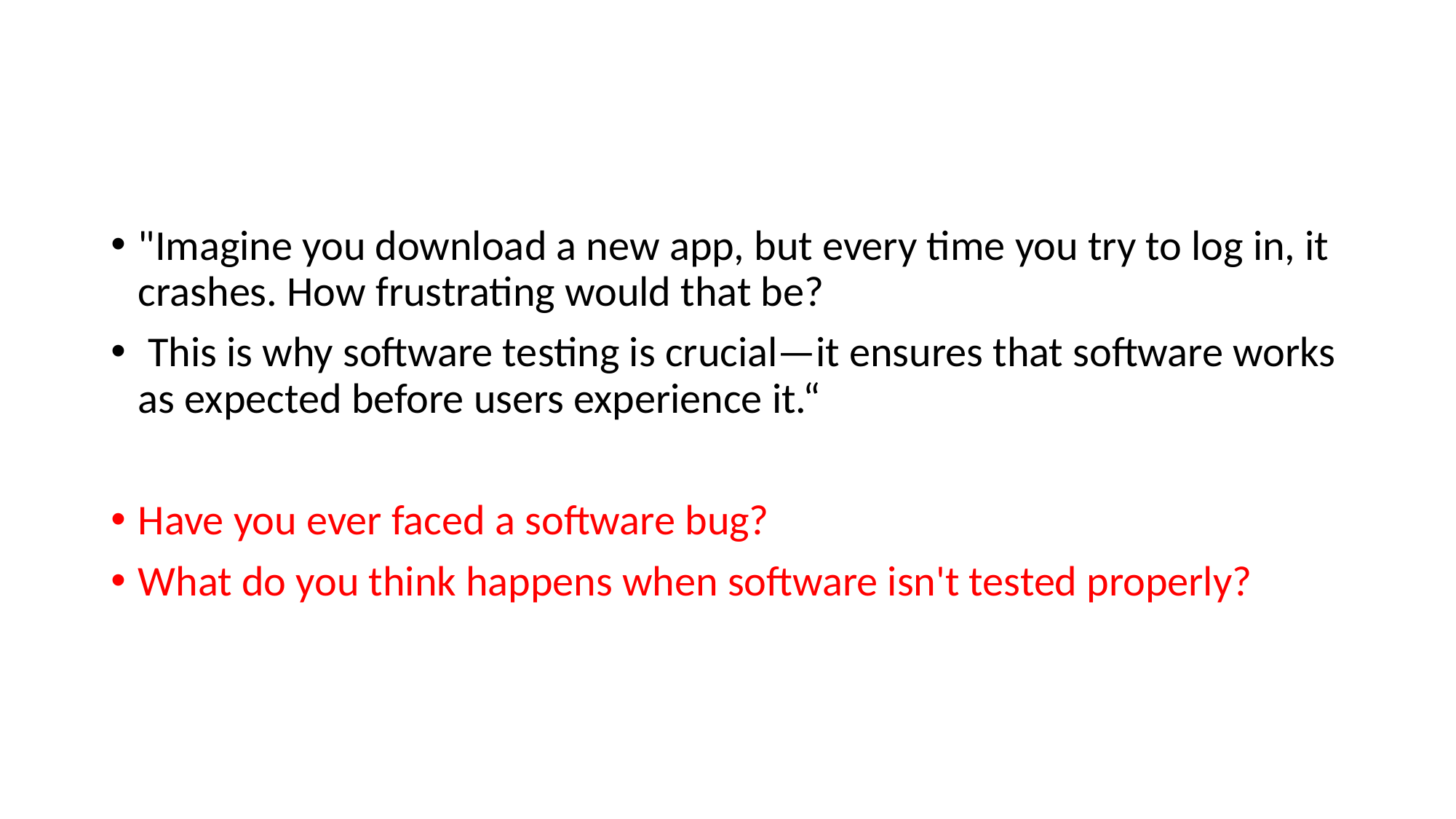

#
"Imagine you download a new app, but every time you try to log in, it crashes. How frustrating would that be?
 This is why software testing is crucial—it ensures that software works as expected before users experience it.“

Have you ever faced a software bug?
What do you think happens when software isn't tested properly?